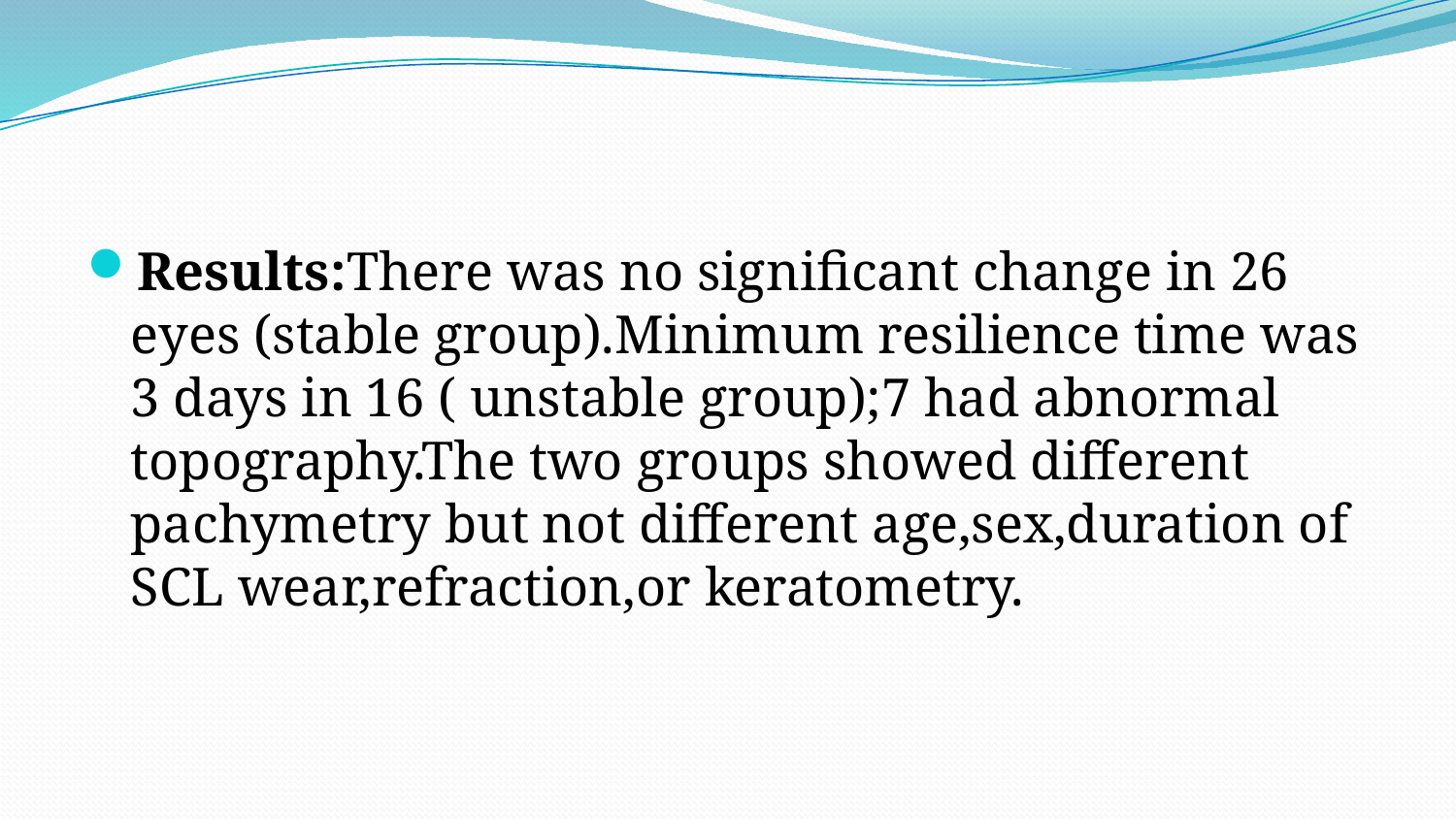

Results:There was no significant change in 26 eyes (stable group).Minimum resilience time was 3 days in 16 ( unstable group);7 had abnormal topography.The two groups showed different pachymetry but not different age,sex,duration of SCL wear,refraction,or keratometry.